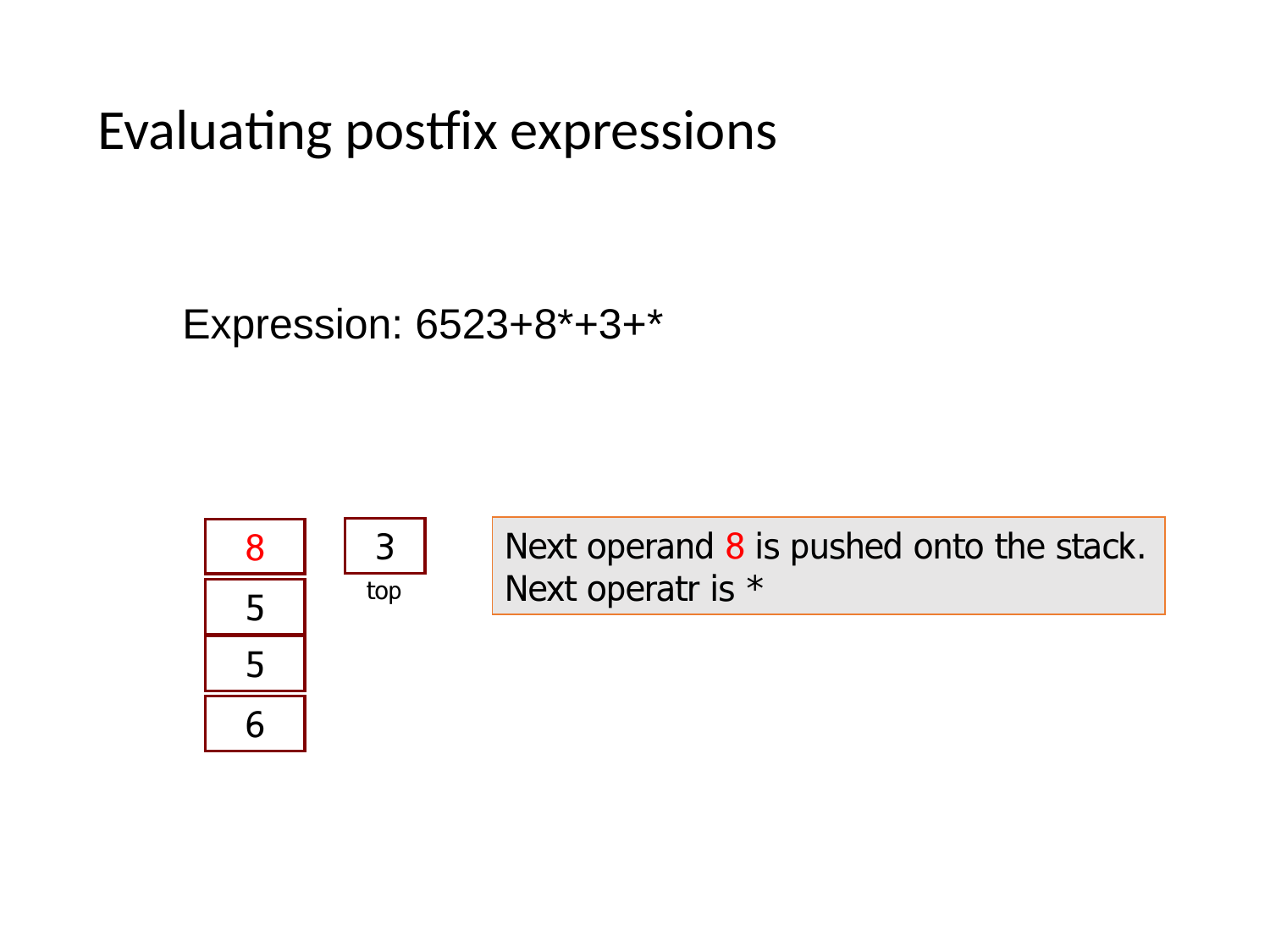

Evaluating postfix expressions
Expression: 6523+8*+3+*
Next operand 8 is pushed onto the stack. Next operatr is *
3
8
top
5
5
6